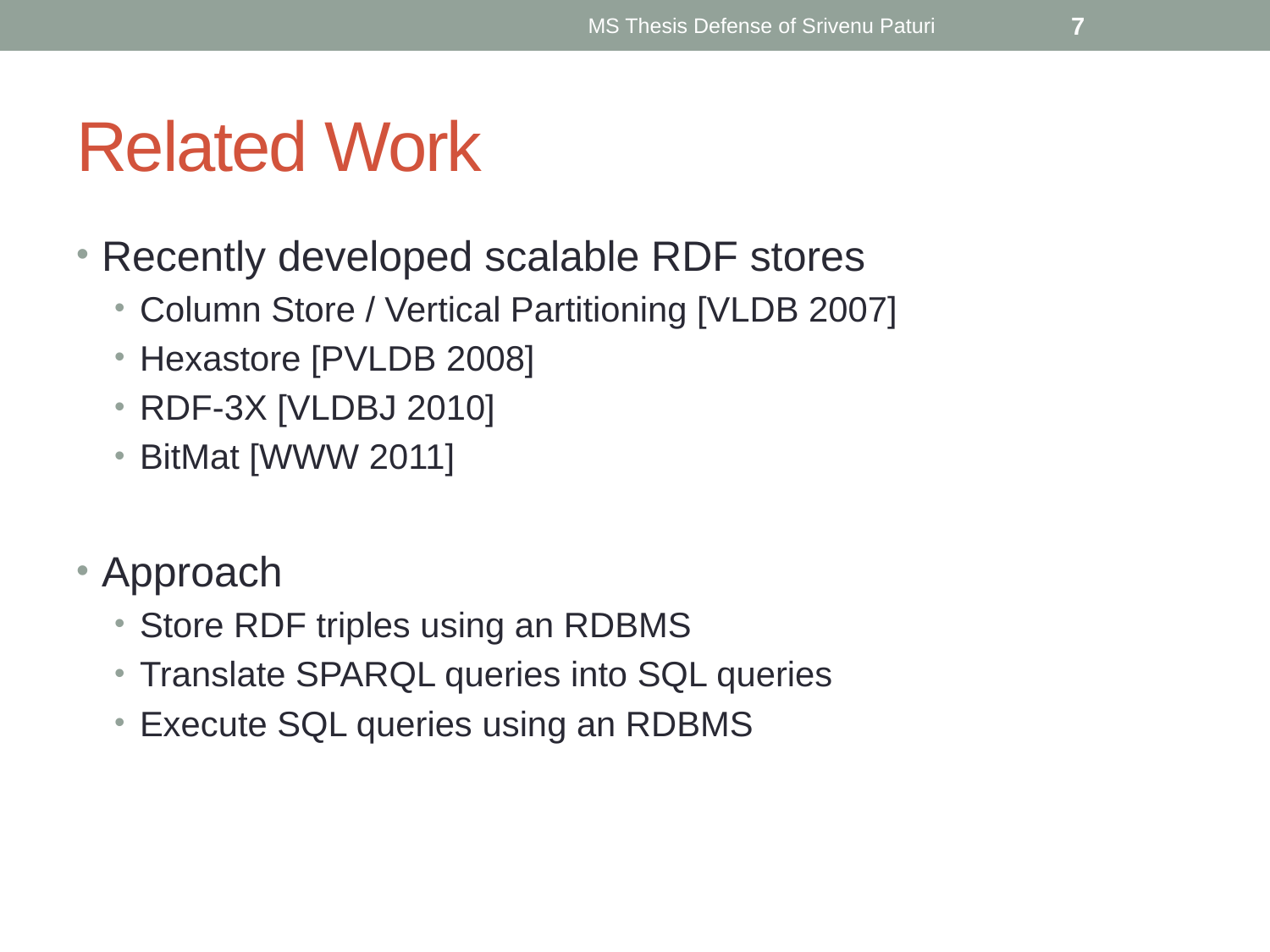

MS Thesis Defense of Srivenu Paturi
7
# Related Work
Recently developed scalable RDF stores
Column Store / Vertical Partitioning [VLDB 2007]
Hexastore [PVLDB 2008]
RDF-3X [VLDBJ 2010]
BitMat [WWW 2011]

Approach
Store RDF triples using an RDBMS
Translate SPARQL queries into SQL queries
Execute SQL queries using an RDBMS